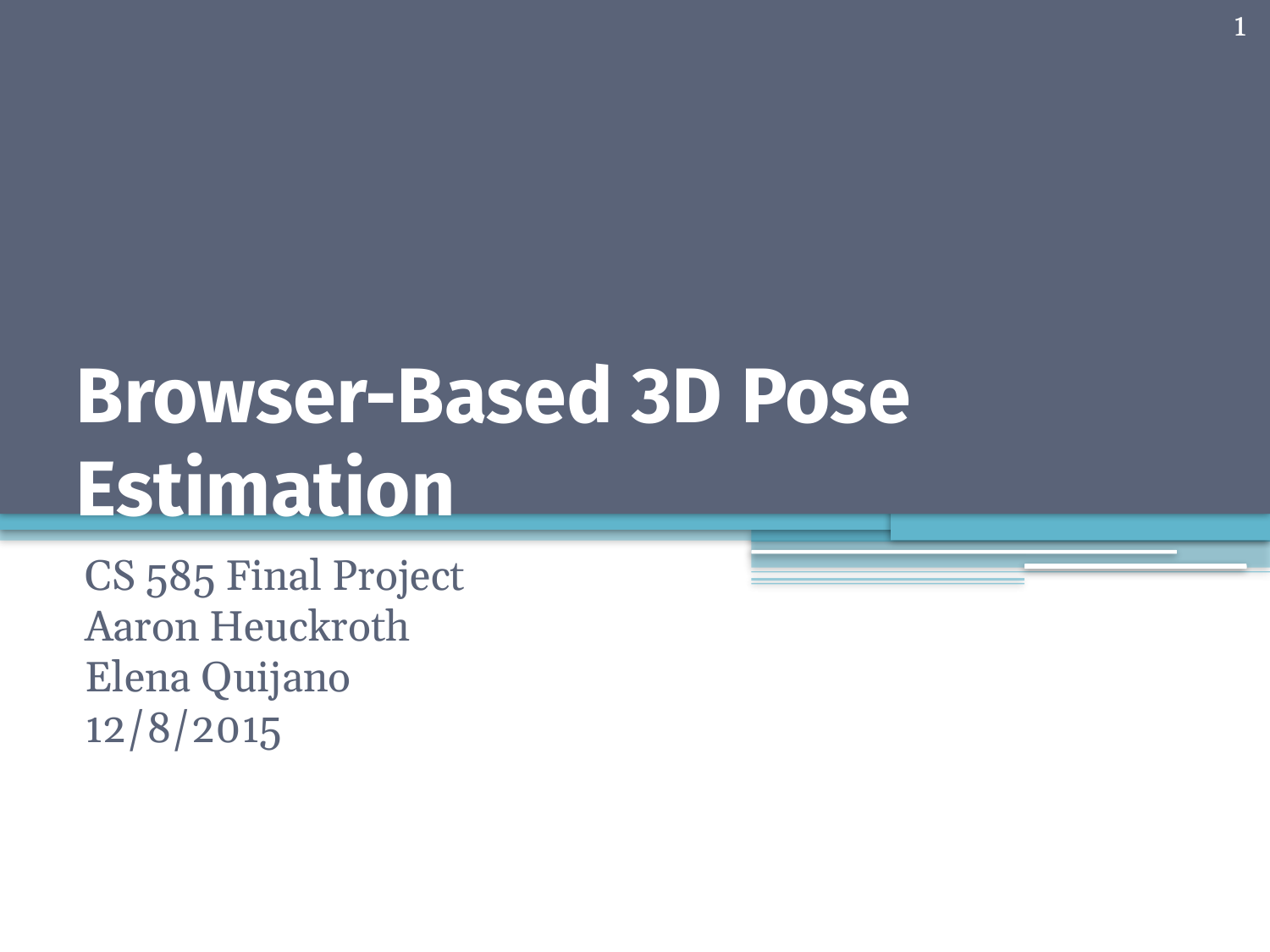

1
# Browser-Based 3D Pose  Estimation
CS 585 Final Project
Aaron Heuckroth
Elena Quijano
12/8/2015